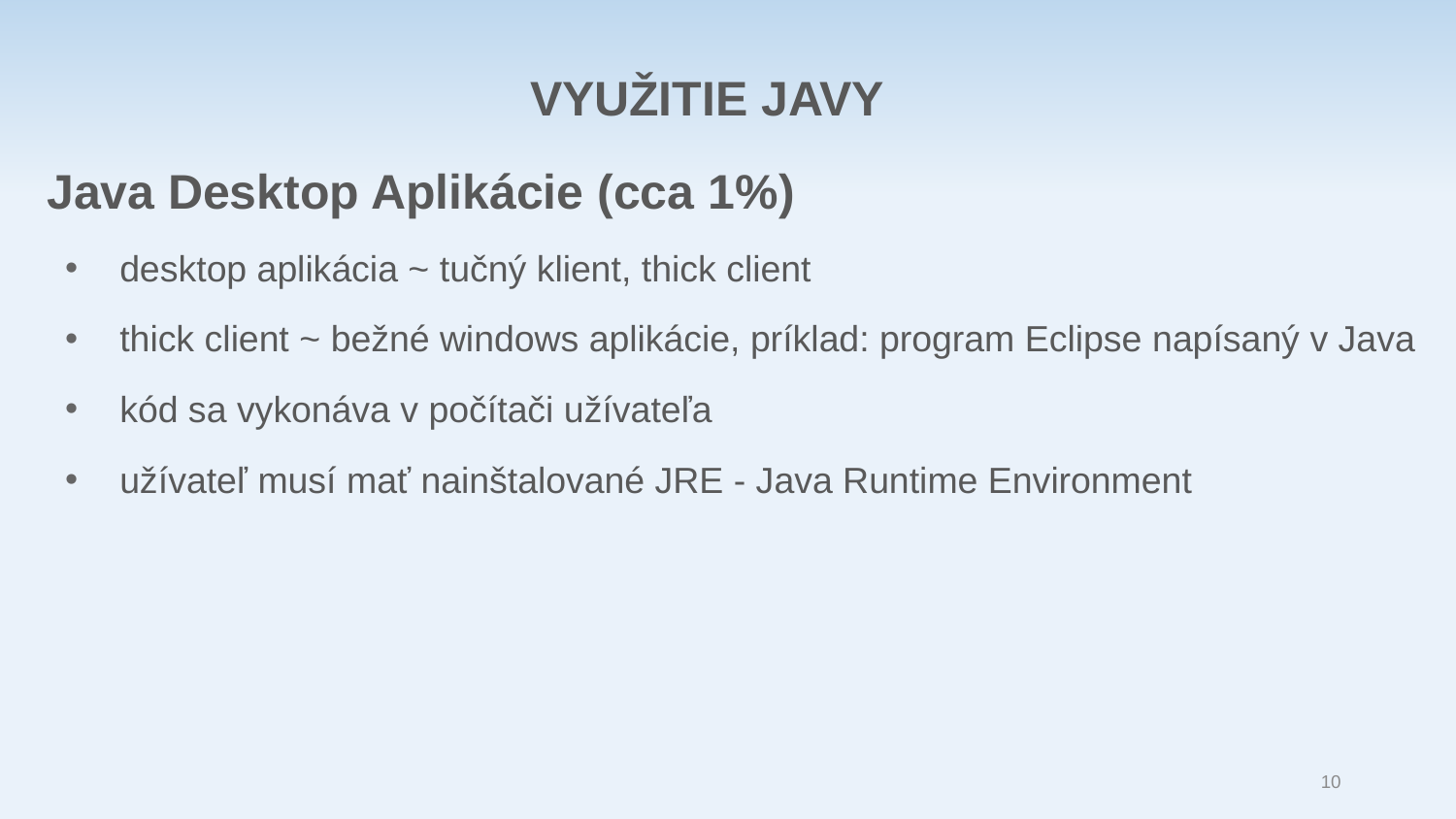

VYUŽITIE JAVY
Java Desktop Aplikácie (cca 1%)
desktop aplikácia ~ tučný klient, thick client
thick client ~ bežné windows aplikácie, príklad: program Eclipse napísaný v Java
kód sa vykonáva v počítači užívateľa
užívateľ musí mať nainštalované JRE - Java Runtime Environment

10